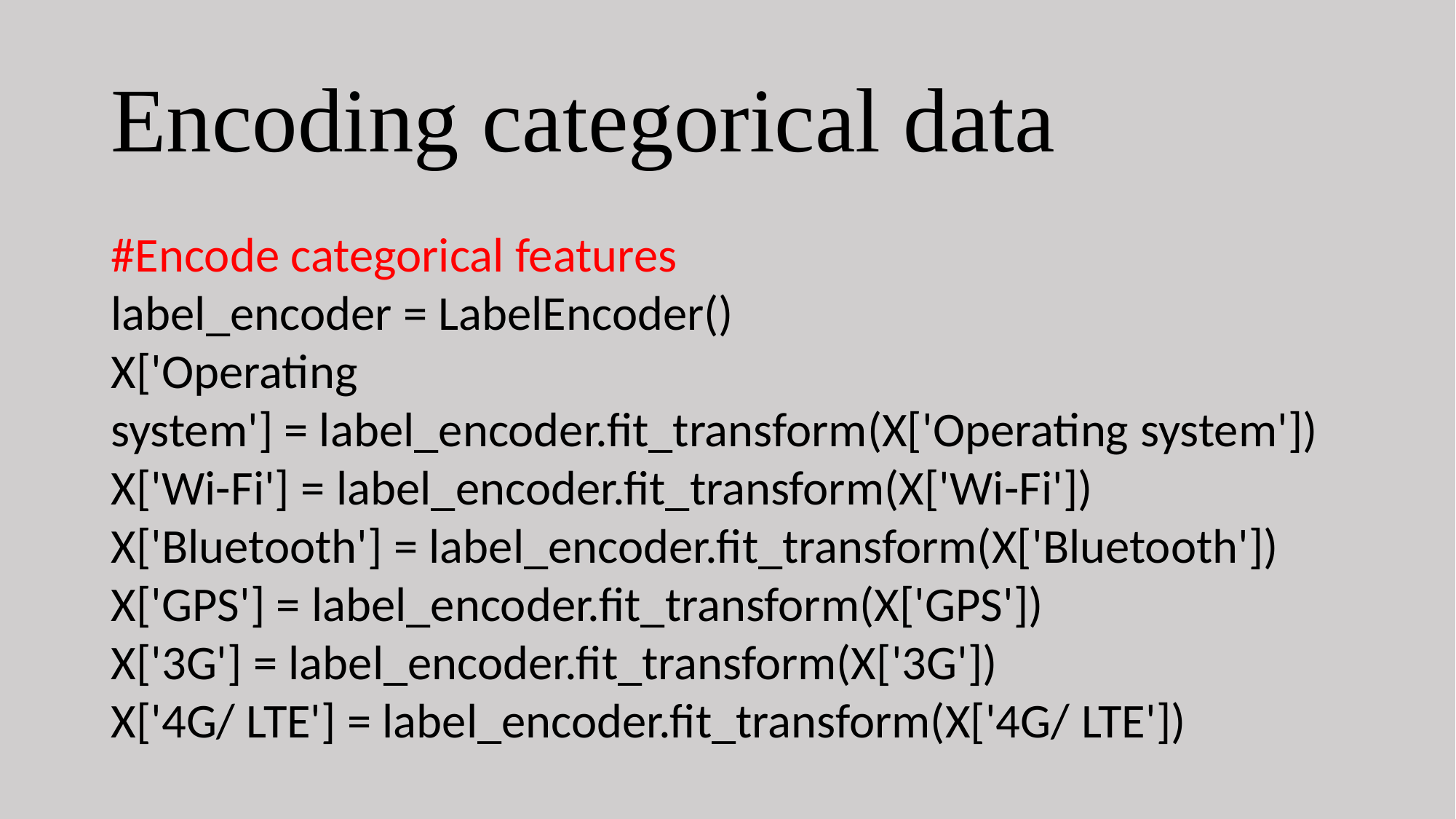

# Encoding categorical data
#Encode categorical features
label_encoder = LabelEncoder()
X['Operating system'] = label_encoder.fit_transform(X['Operating system'])
X['Wi-Fi'] = label_encoder.fit_transform(X['Wi-Fi'])
X['Bluetooth'] = label_encoder.fit_transform(X['Bluetooth'])
X['GPS'] = label_encoder.fit_transform(X['GPS'])
X['3G'] = label_encoder.fit_transform(X['3G'])
X['4G/ LTE'] = label_encoder.fit_transform(X['4G/ LTE'])